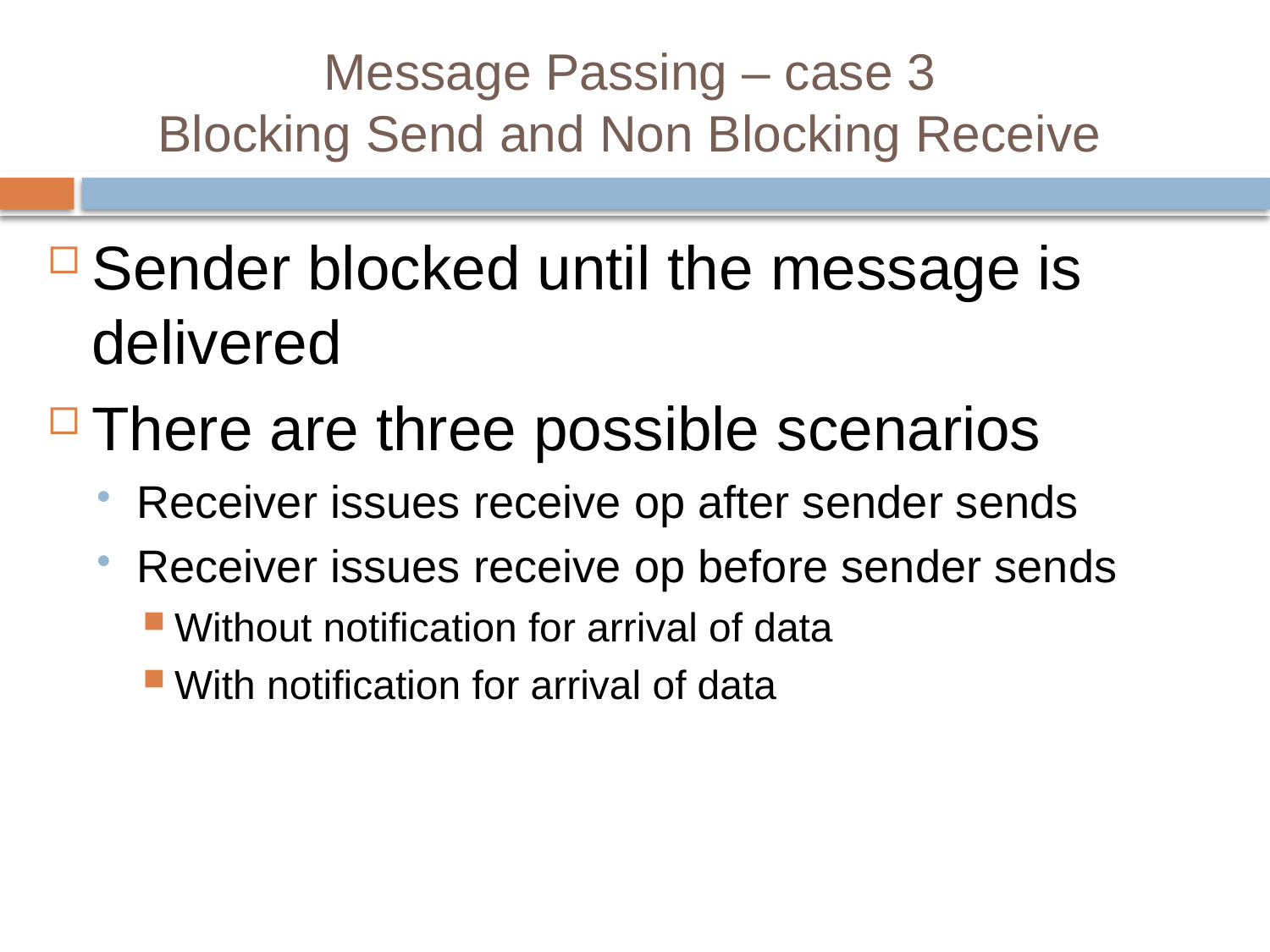

# Message Passing – case 3 Blocking Send and Non Blocking Receive
Sender blocked until the message is delivered
There are three possible scenarios
Receiver issues receive op after sender sends
Receiver issues receive op before sender sends
Without notification for arrival of data
With notification for arrival of data